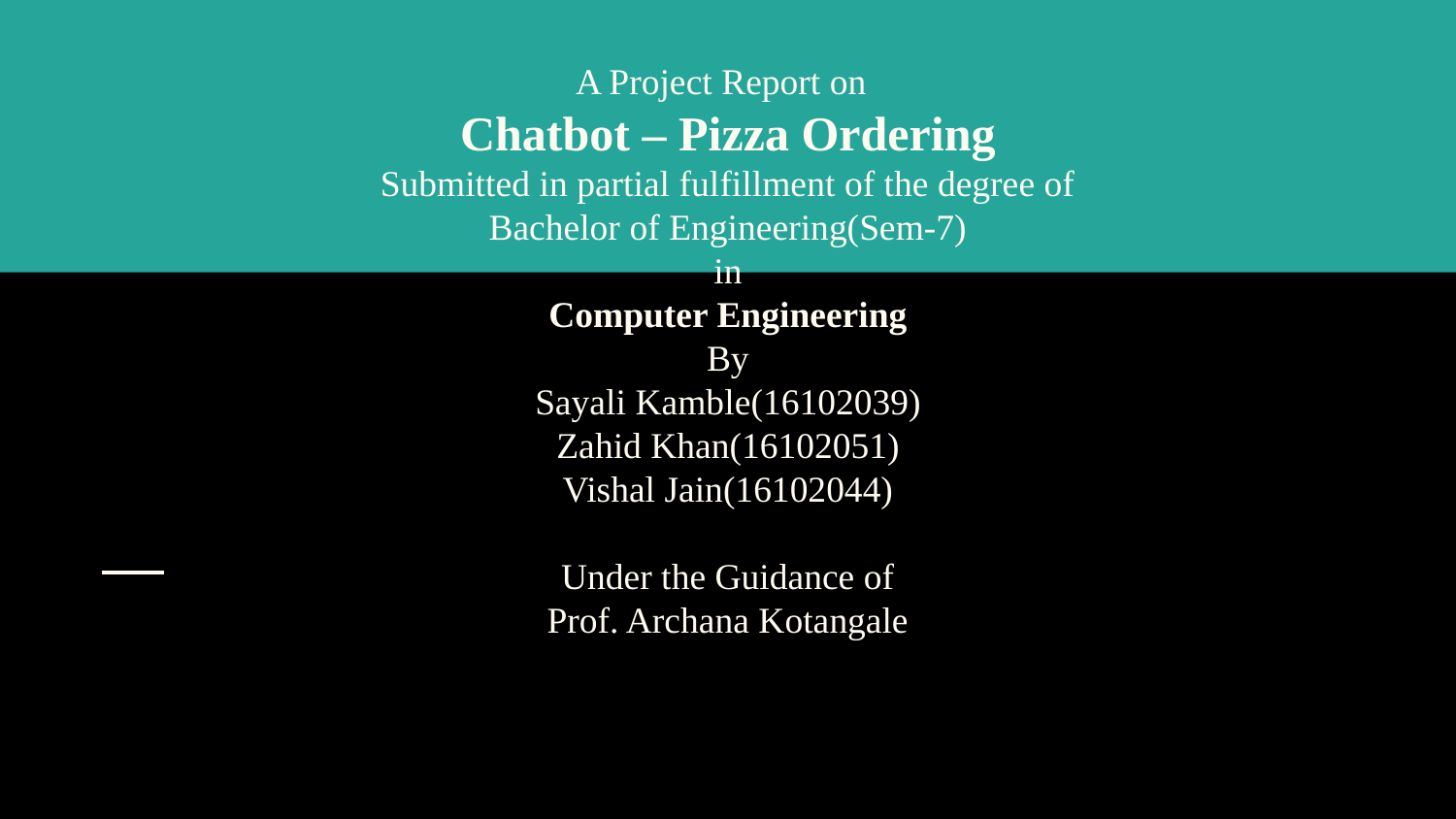

# A Project Report on
Chatbot – Pizza Ordering
Submitted in partial fulfillment of the degree of
Bachelor of Engineering(Sem-7)
in
Computer Engineering
By
Sayali Kamble(16102039)
Zahid Khan(16102051)
Vishal Jain(16102044)

Under the Guidance of
Prof. Archana Kotangale